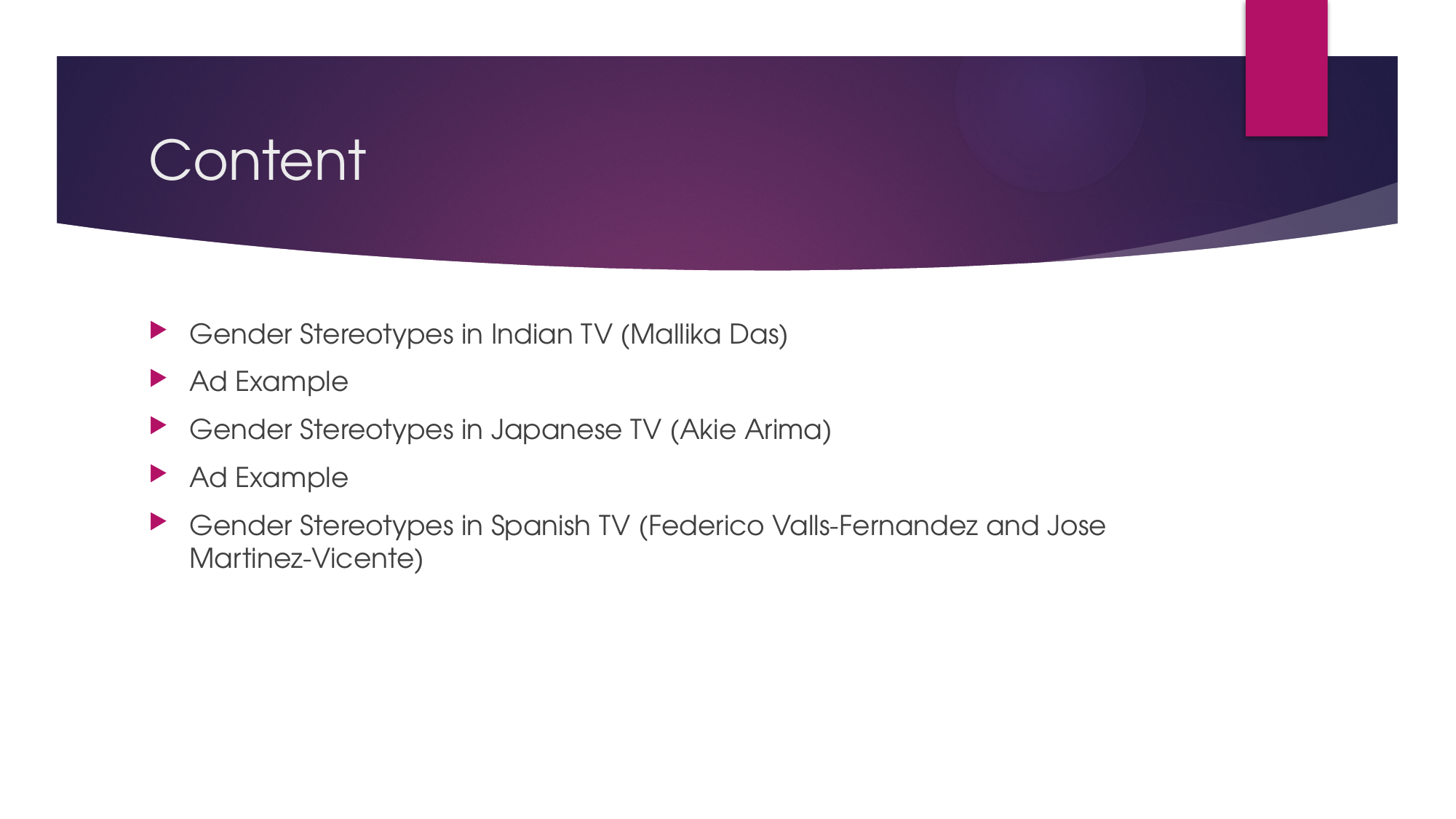

# Content
Gender Stereotypes in Indian TV (Mallika Das)
Ad Example
Gender Stereotypes in Japanese TV (Akie Arima)
Ad Example
Gender Stereotypes in Spanish TV (Federico Valls-Fernandez and Jose Martinez-Vicente)